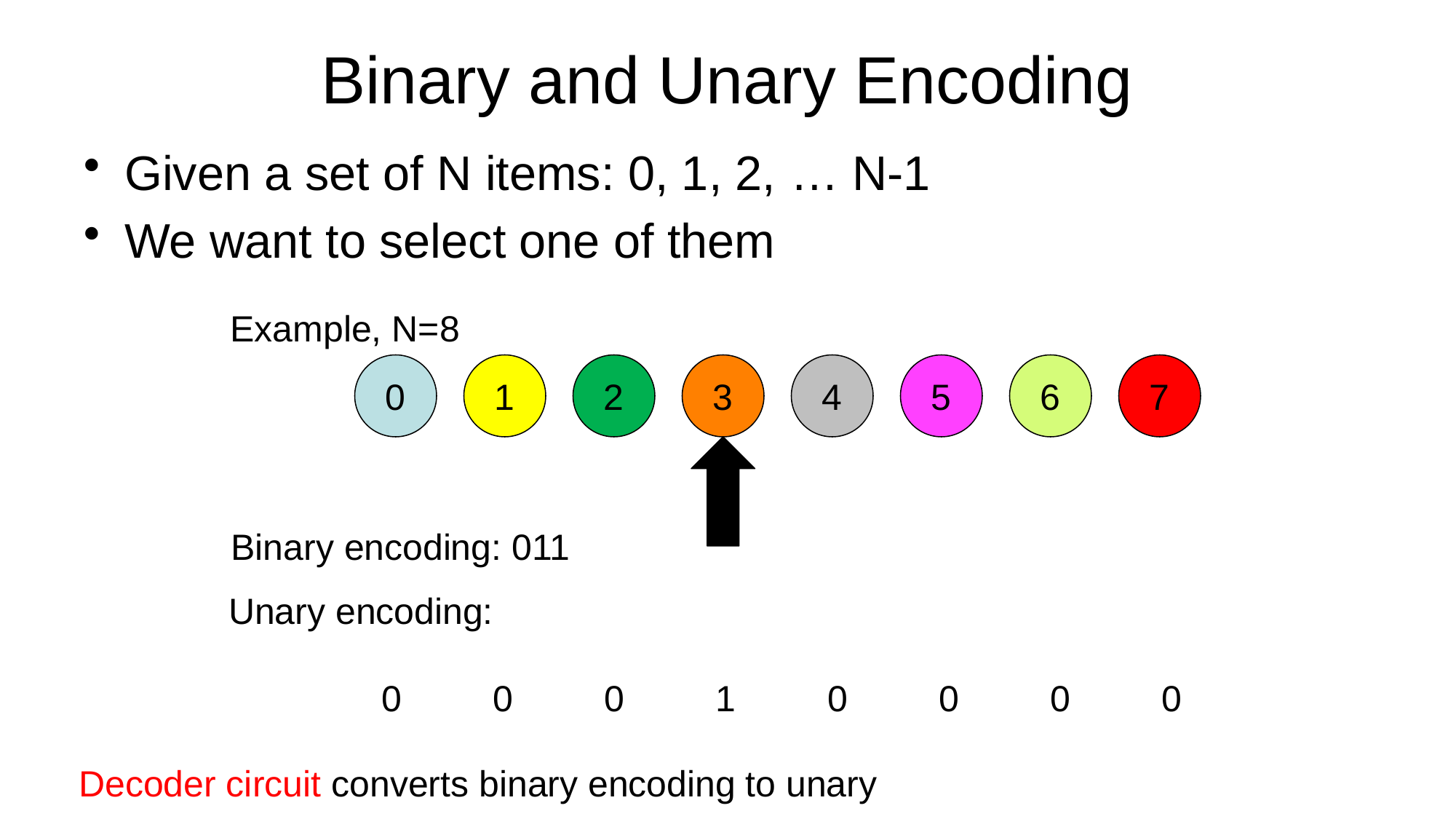

# Binary and Unary Encoding
Given a set of N items: 0, 1, 2, … N-1
We want to select one of them
Example, N=8
0
1
2
3
4
5
6
7

Binary encoding: 011
Unary encoding:

               0         0         0         1         0         0         0         0
Decoder circuit converts binary encoding to unary